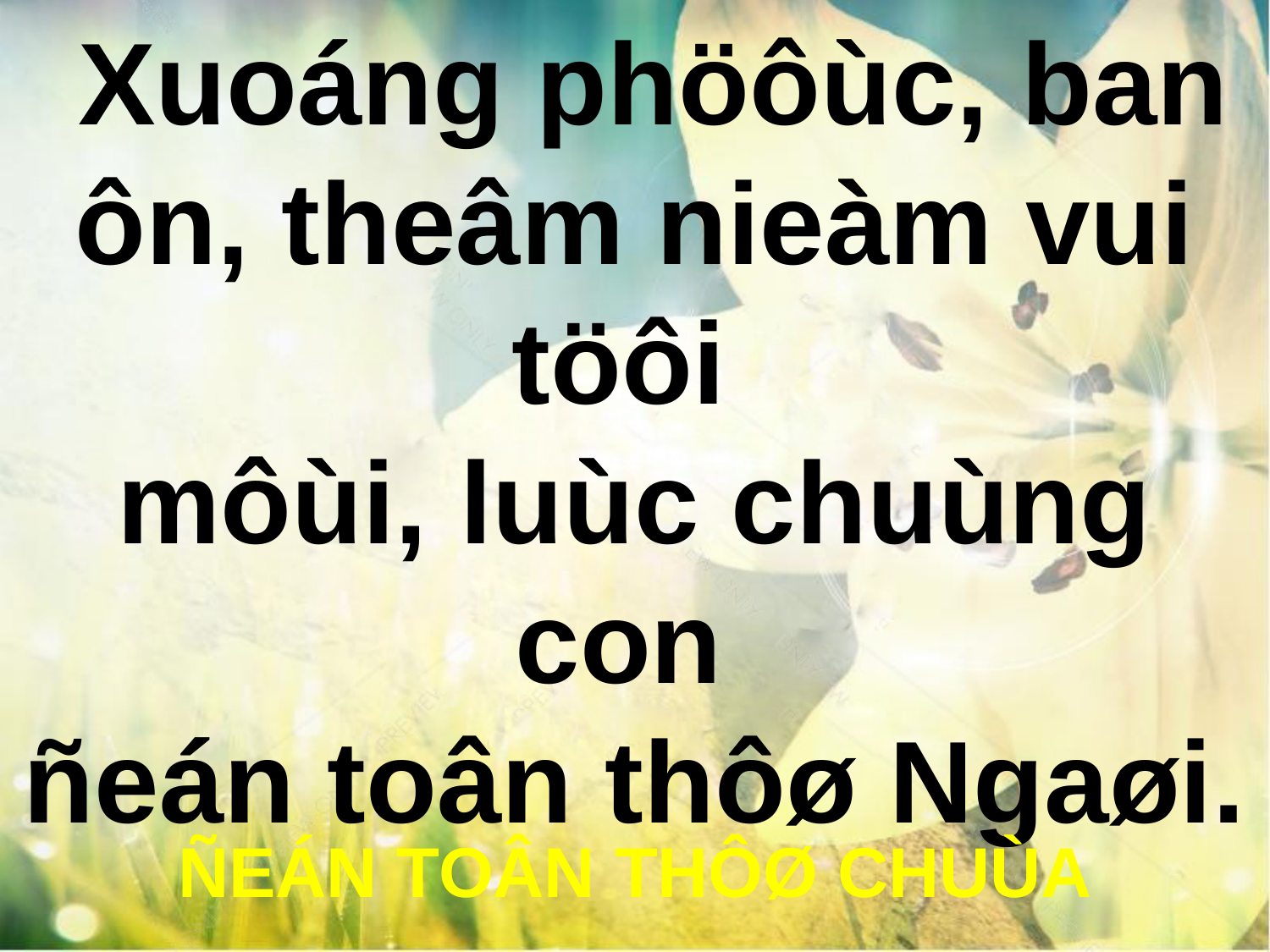

Xuoáng phöôùc, ban ôn, theâm nieàm vui töôi
môùi, luùc chuùng con
ñeán toân thôø Ngaøi.
ÑEÁN TOÂN THÔØ CHUÙA